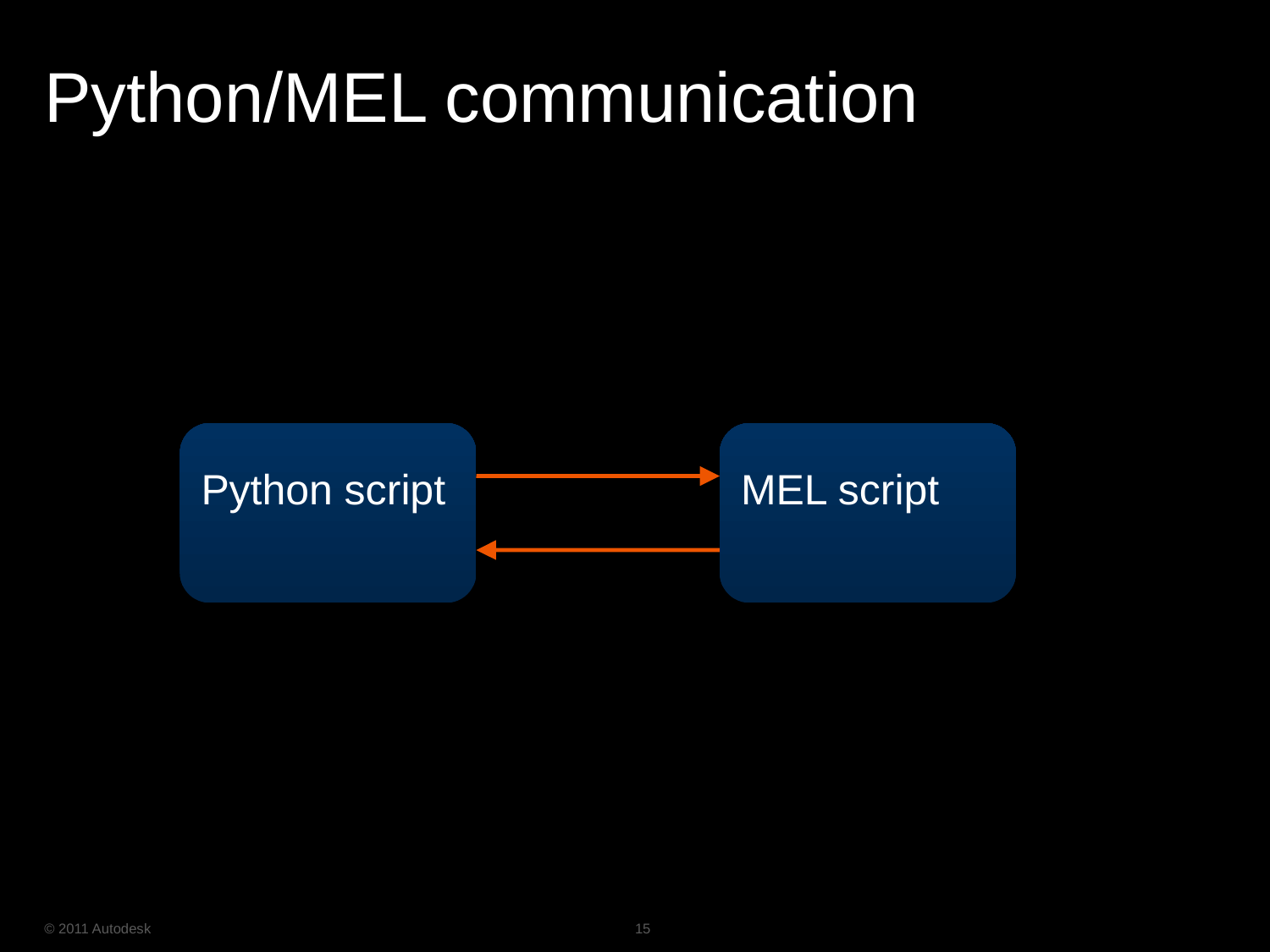

# Python/MEL communication
Python script

MEL script